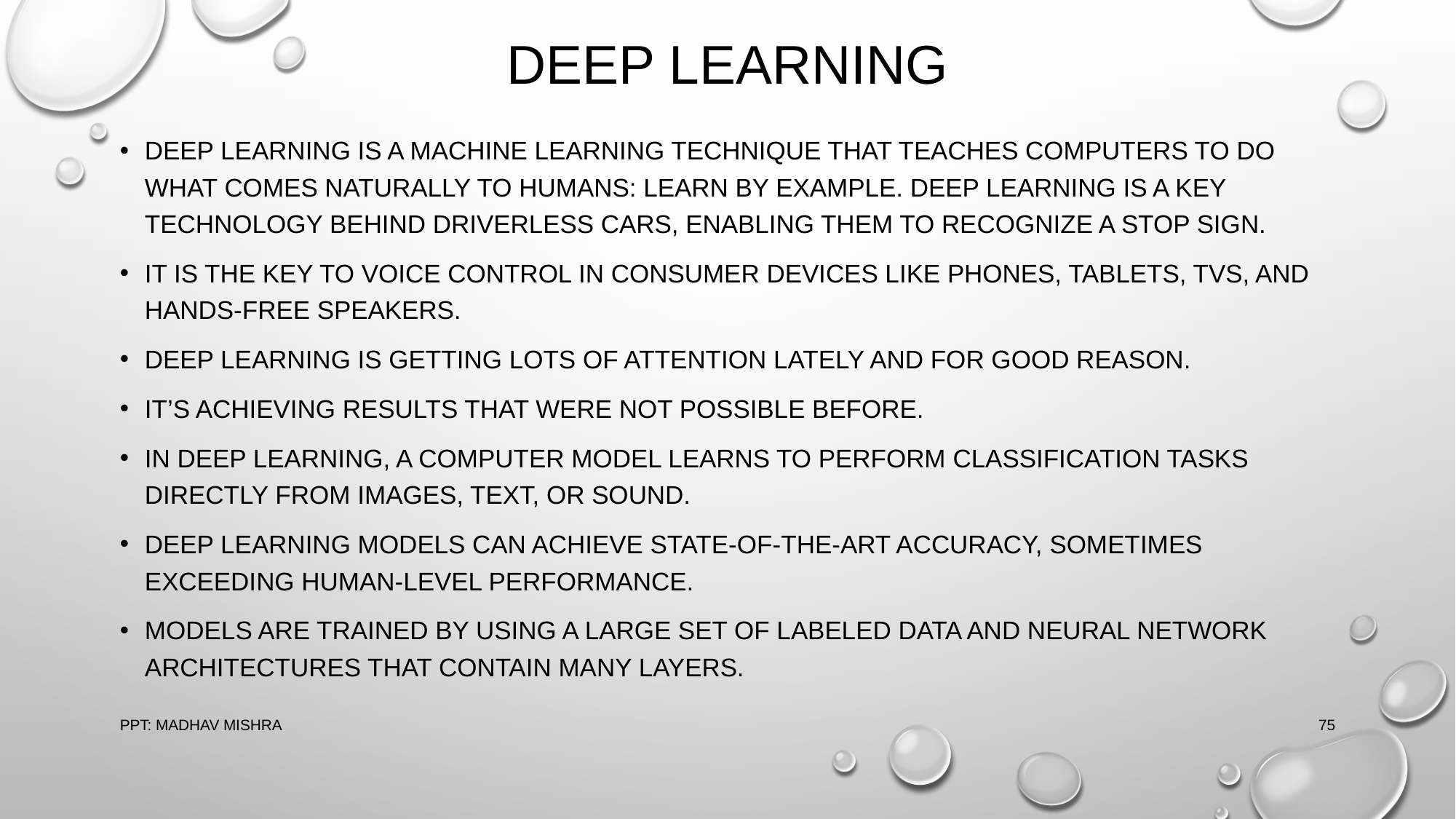

# Deep learning
Deep learning is a machine learning technique that teaches computers to do what comes naturally to humans: learn by example. Deep learning is a key technology behind driverless cars, enabling them to recognize a stop sign.
It is the key to voice control in consumer devices like phones, tablets, TVs, and hands-free speakers.
Deep learning is getting lots of attention lately and for good reason.
It’s achieving results that were not possible before.
In deep learning, a computer model learns to perform classification tasks directly from images, text, or sound.
Deep learning models can achieve state-of-the-art accuracy, sometimes exceeding human-level performance.
Models are trained by using a large set of labeled data and neural network architectures that contain many layers.

PPT: MADHAV MISHRA
75